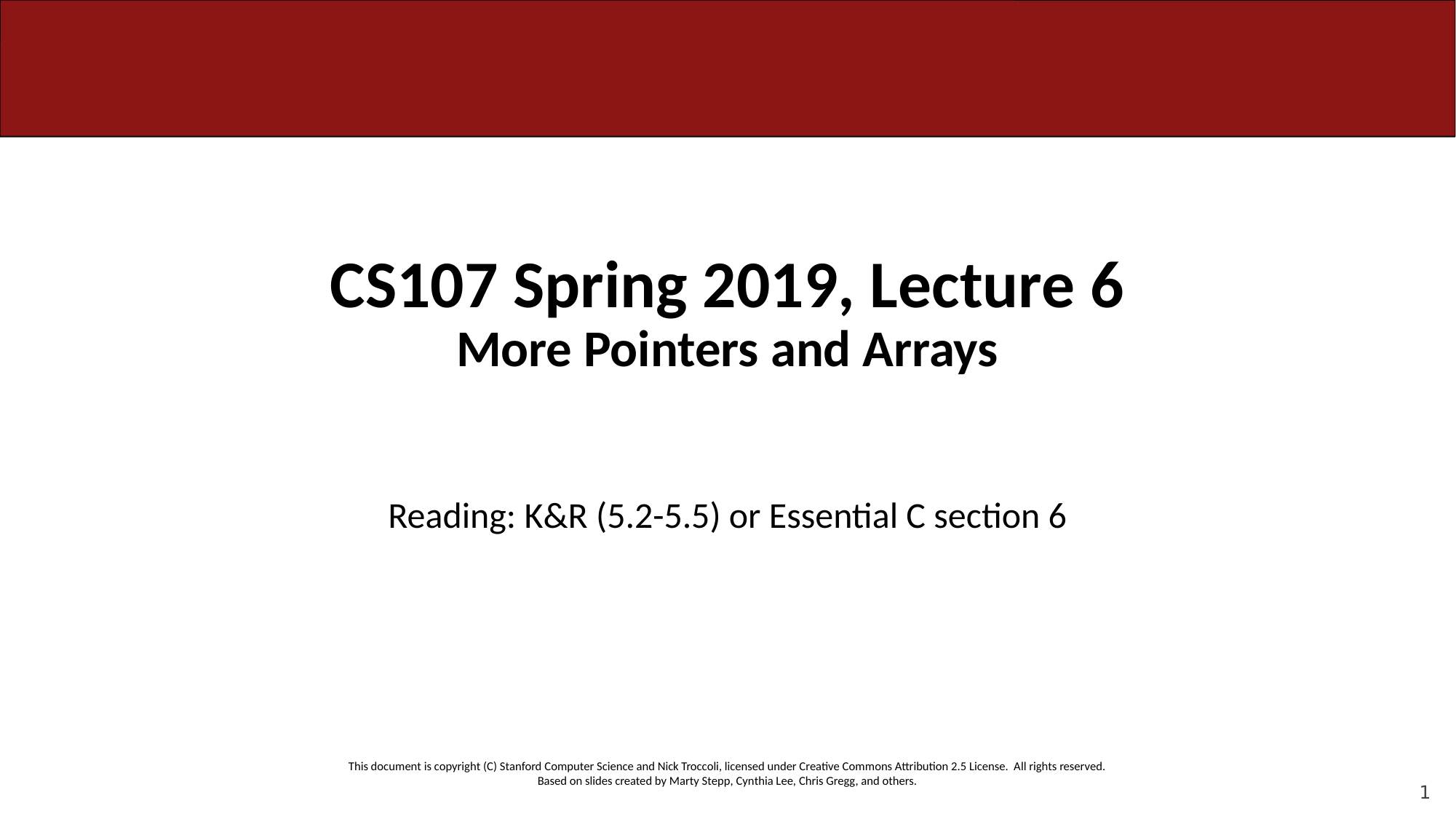

# CS107 Spring 2019, Lecture 6 More Pointers and Arrays
Reading: K&R (5.2-5.5) or Essential C section 6